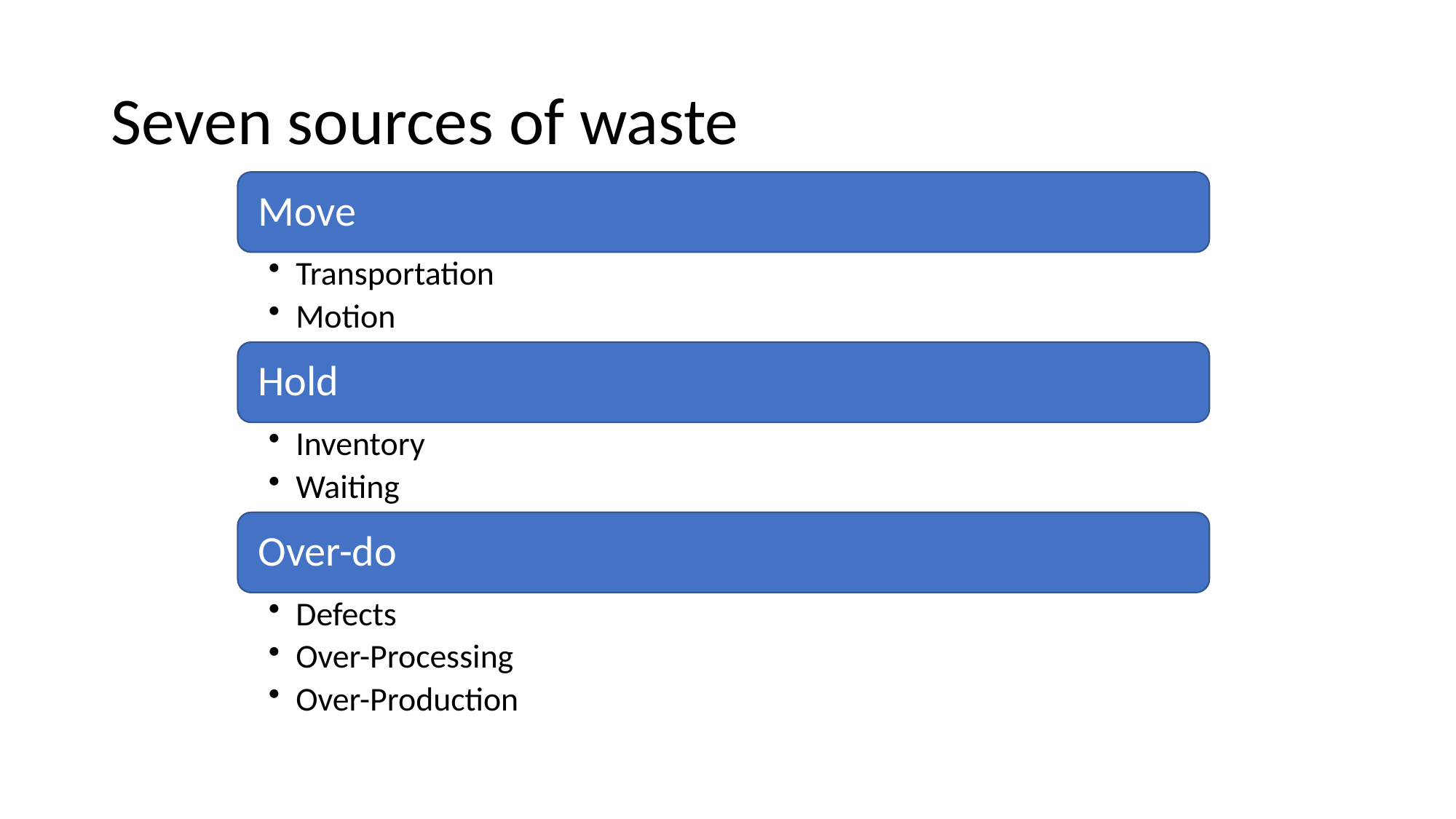

# Seven sources of waste
Move
Transportation
Motion
Hold
Inventory
Waiting
Over-do
Defects
Over-Processing
Over-Production